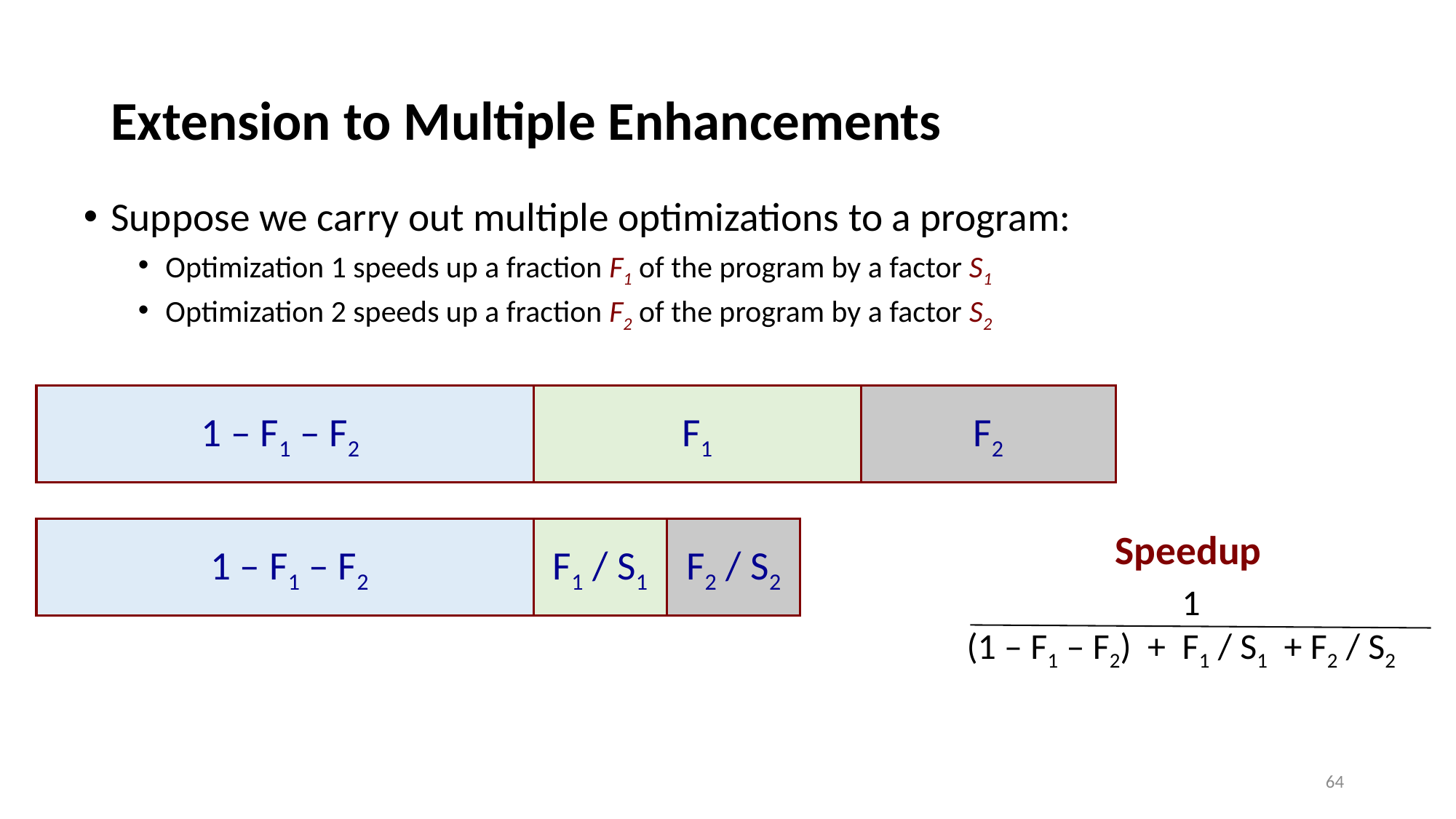

# Extension to Multiple Enhancements
Suppose we carry out multiple optimizations to a program:
Optimization 1 speeds up a fraction F1 of the program by a factor S1
Optimization 2 speeds up a fraction F2 of the program by a factor S2

1 – F1 – F2
F1
F2
1 – F1 – F2
F1 / S1
F2 / S2
Speedup
                             1
(1 – F1 – F2)  +  F1 / S1  + F2 / S2
64